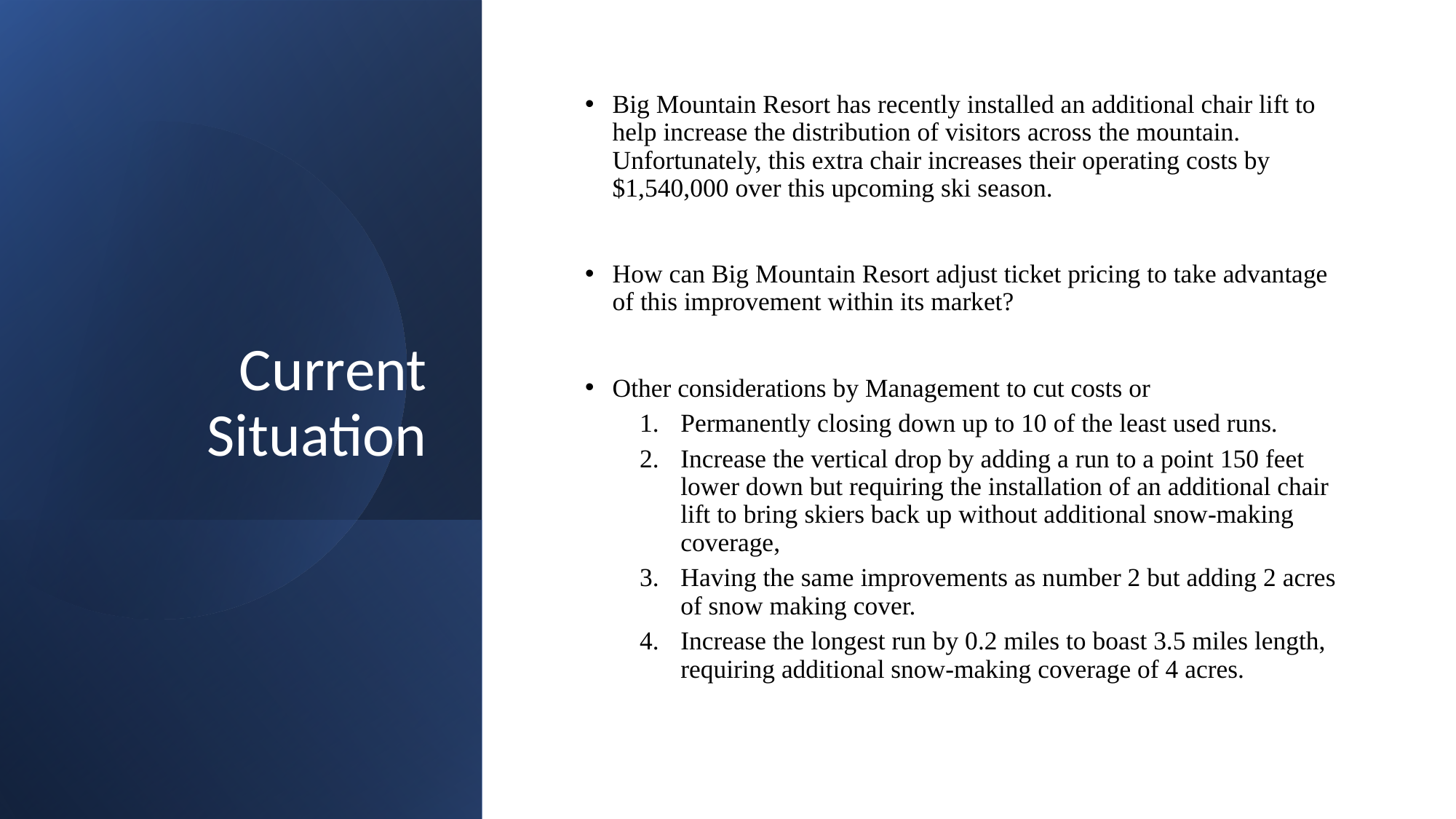

# Current Situation
Big Mountain Resort has recently installed an additional chair lift to help increase the distribution of visitors across the mountain. Unfortunately, this extra chair increases their operating costs by $1,540,000 over this upcoming ski season.

How can Big Mountain Resort adjust ticket pricing to take advantage of this improvement within its market?

Other considerations by Management to cut costs or
Permanently closing down up to 10 of the least used runs.
Increase the vertical drop by adding a run to a point 150 feet lower down but requiring the installation of an additional chair lift to bring skiers back up without additional snow-making coverage,
Having the same improvements as number 2 but adding 2 acres of snow making cover.
Increase the longest run by 0.2 miles to boast 3.5 miles length, requiring additional snow-making coverage of 4 acres.